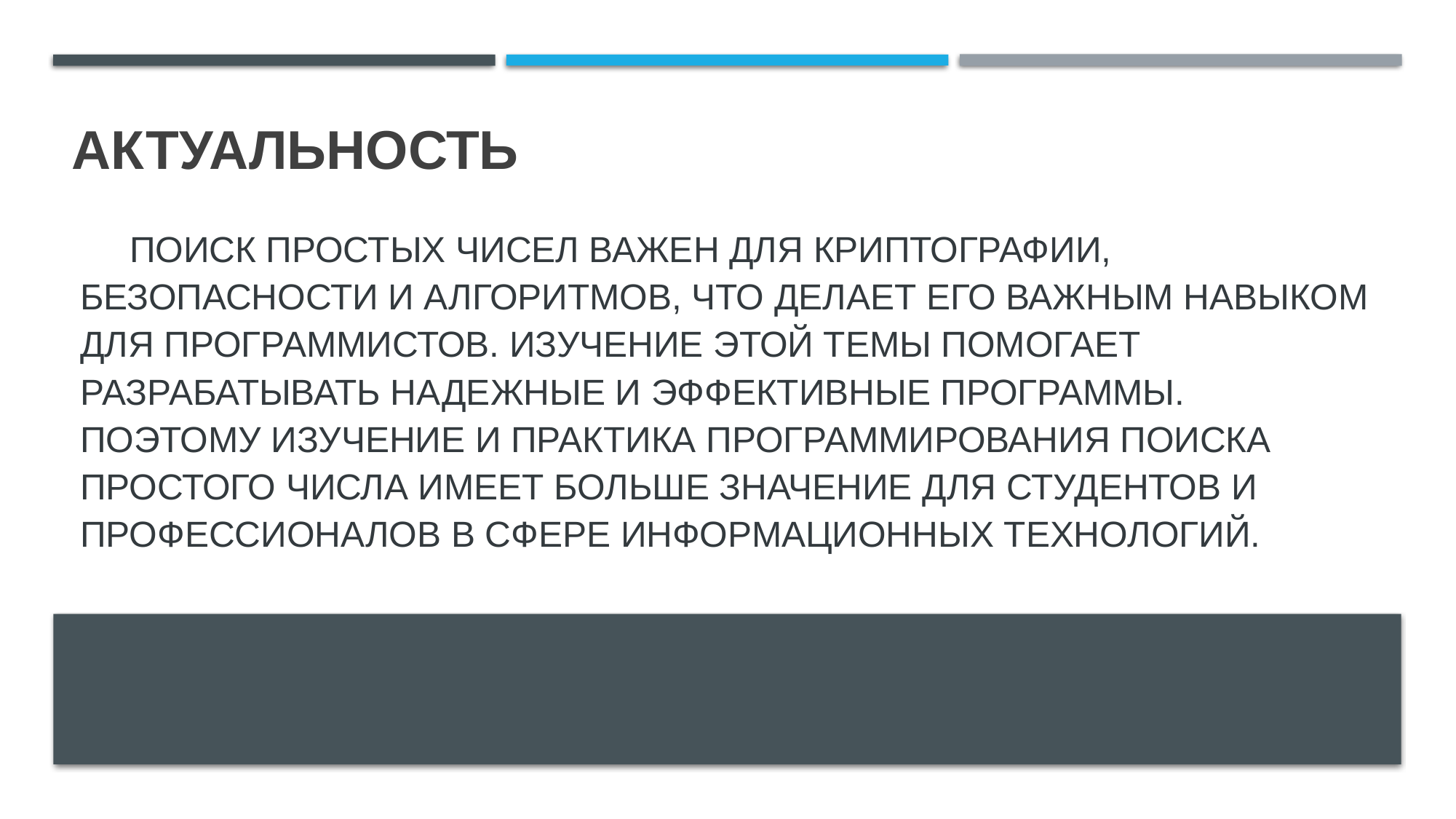

# Актуальность
Поиск простых чисел важен для криптографии, безопасности и алгоритмов, что делает его важным навыком для программистов. Изучение этой темы помогает разрабатывать надежные и эффективные программы. Поэтому изучение и практика программирования поиска простого числа имеет больше значение для студентов и профессионалов в сфере информационных технологий.